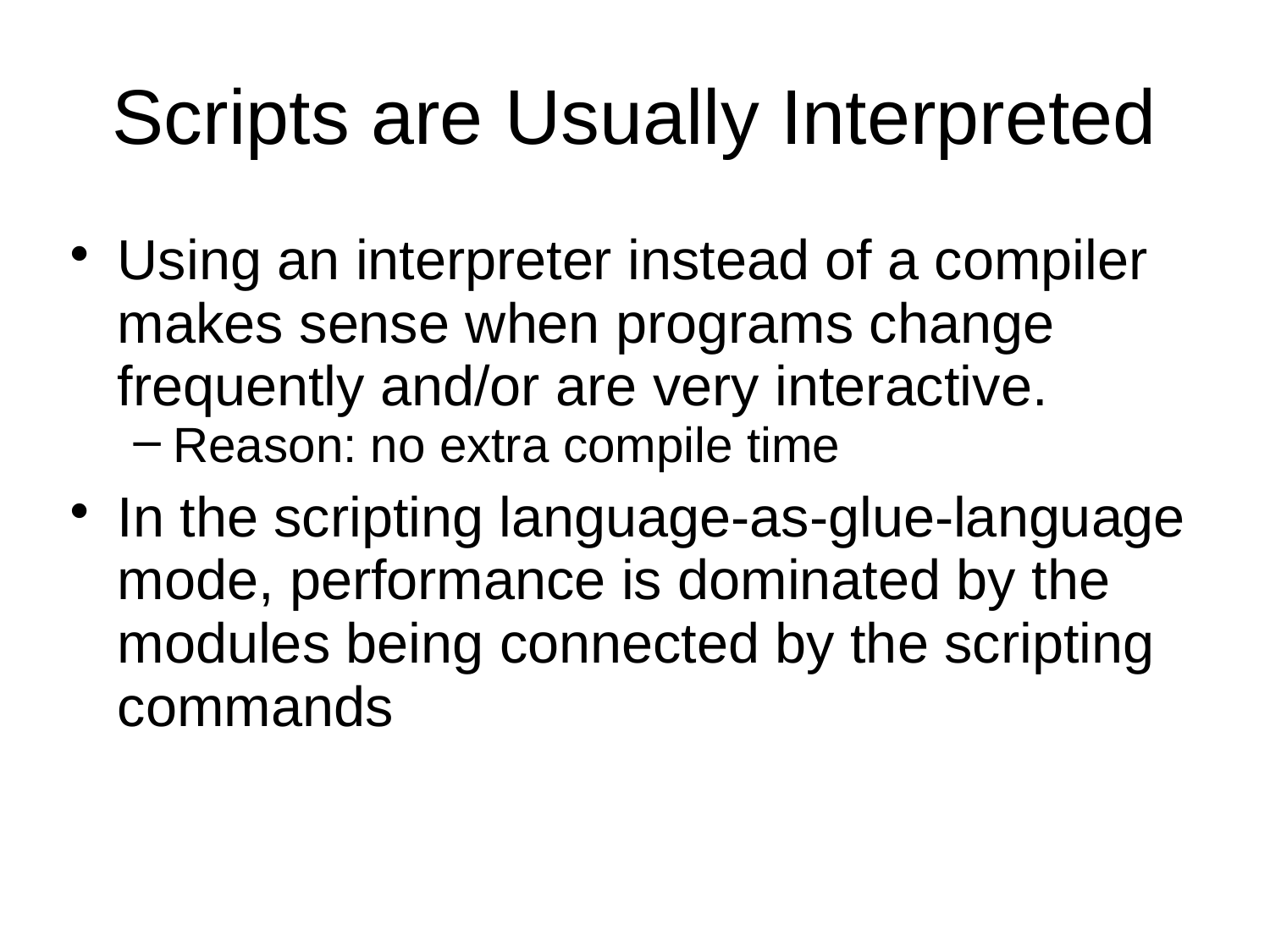

Scripts are Usually Interpreted
Using an interpreter instead of a compiler makes sense when programs change frequently and/or are very interactive.
Reason: no extra compile time
In the scripting language-as-glue-language mode, performance is dominated by the modules being connected by the scripting commands
2